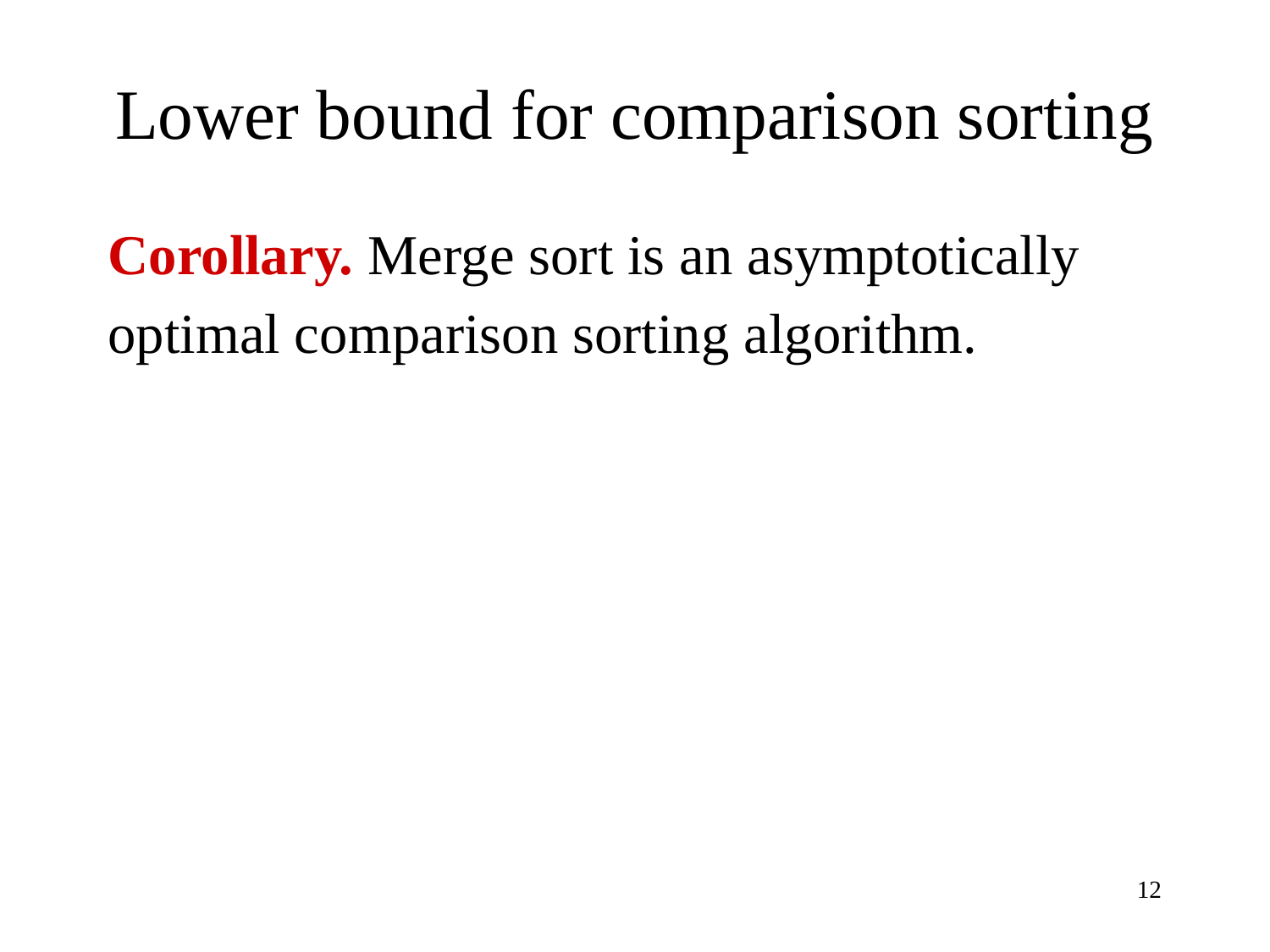

# Lower bound for comparison sorting
Corollary. Merge sort is an asymptotically
optimal comparison sorting algorithm.

12